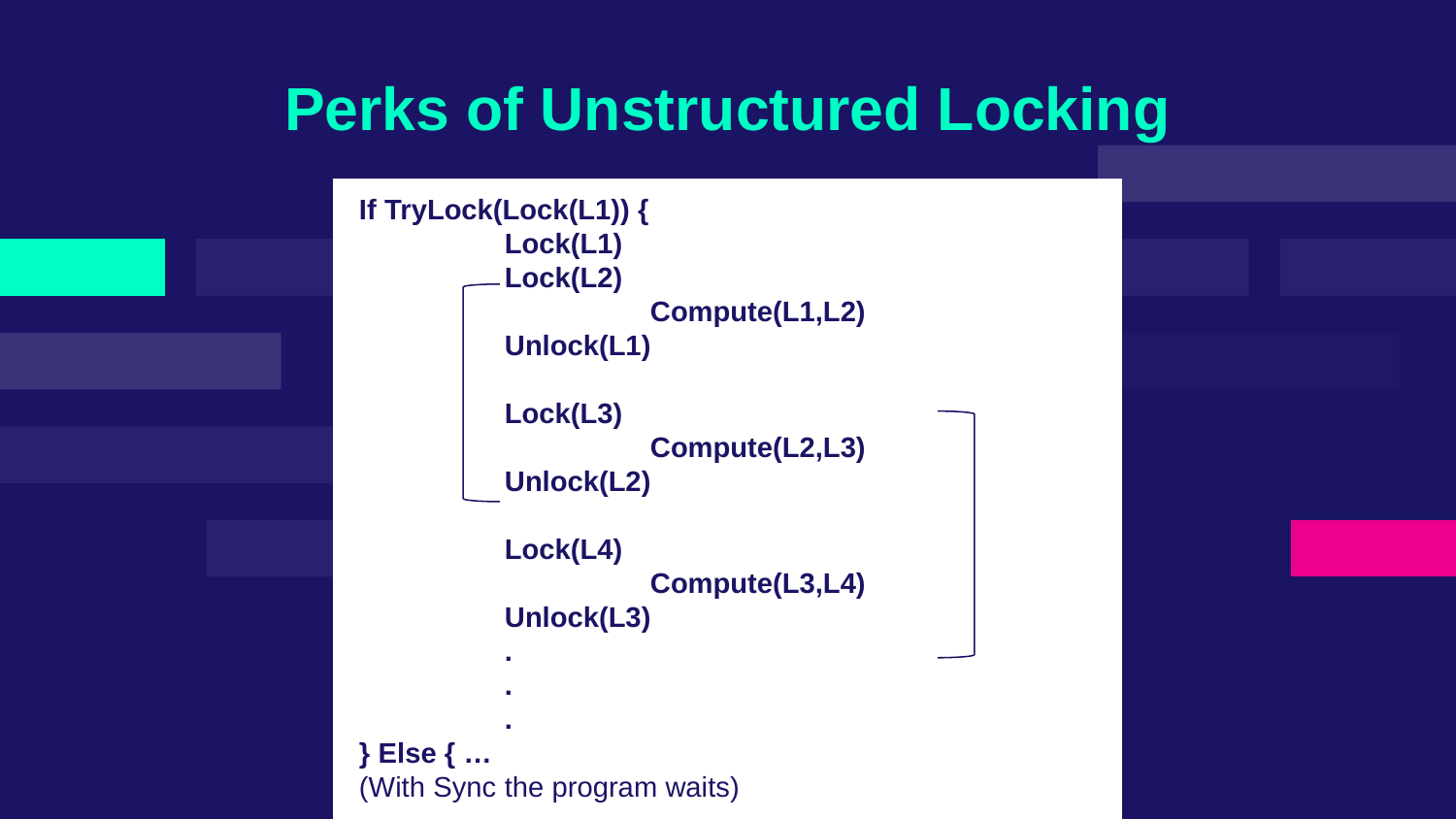

# Perks of Unstructured Locking
If TryLock(Lock(L1)) {
	Lock(L1)
	Lock(L2)
		Compute(L1,L2)
	Unlock(L1)

	Lock(L3)
		Compute(L2,L3)
	Unlock(L2)

	Lock(L4)
		Compute(L3,L4)
	Unlock(L3)
	.
	.
	.
} Else { …
(With Sync the program waits)